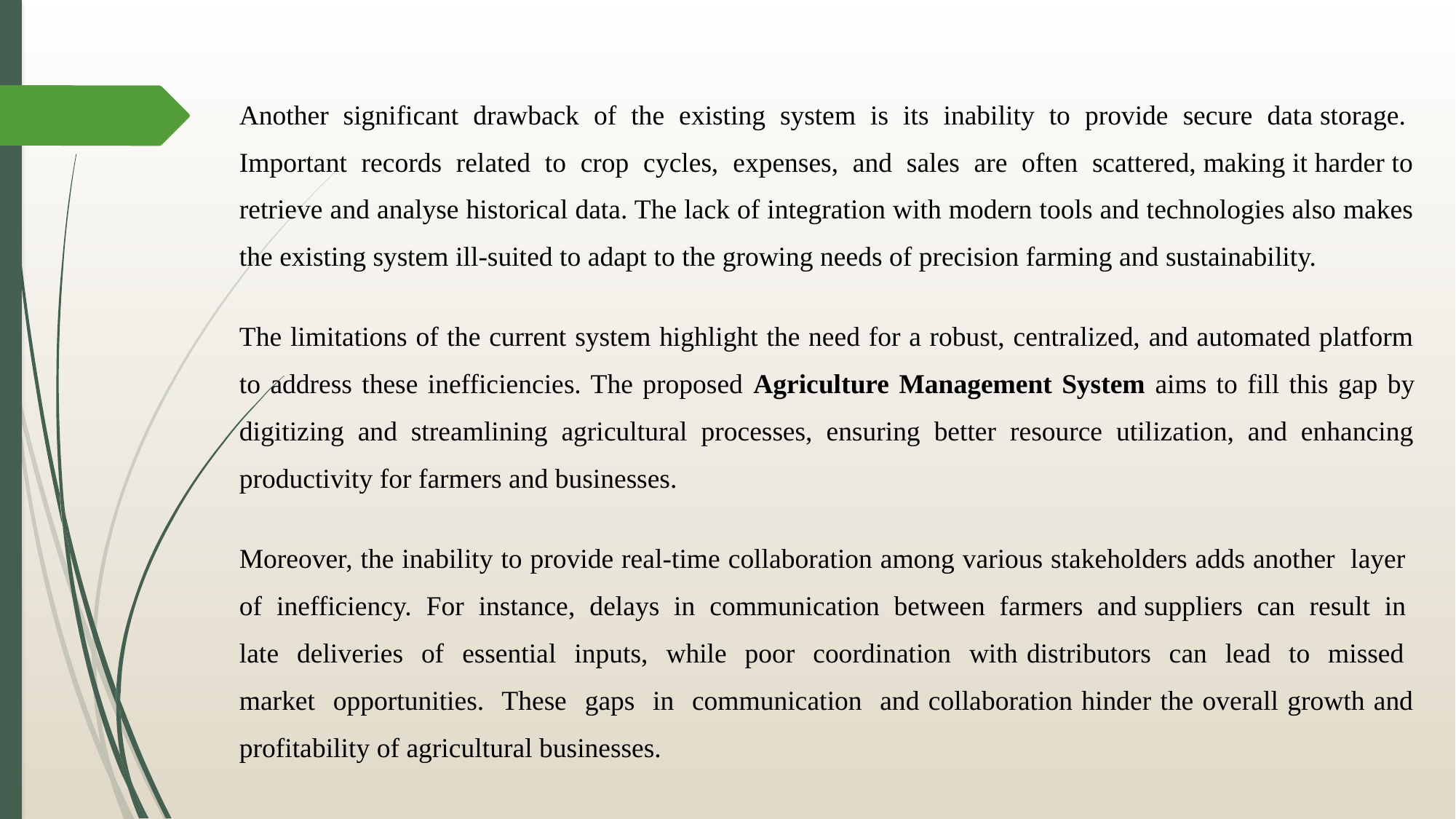

Another  significant  drawback  of  the  existing  system  is  its  inability  to  provide  secure  data storage.  Important  records  related  to  crop  cycles,  expenses,  and  sales  are  often  scattered, making it harder to retrieve and analyse historical data. The lack of integration with modern tools and technologies also makes the existing system ill-suited to adapt to the growing needs of precision farming and sustainability.

The limitations of the current system highlight the need for a robust, centralized, and automated platform to address these inefficiencies. The proposed Agriculture Management System aims to fill this gap by digitizing and streamlining agricultural processes, ensuring better resource utilization, and enhancing productivity for farmers and businesses.

Moreover, the inability to provide real-time collaboration among various stakeholders adds another  layer  of  inefficiency.  For  instance,  delays  in  communication  between  farmers  and suppliers  can  result  in  late  deliveries  of  essential  inputs,  while  poor  coordination  with distributors  can  lead  to  missed  market  opportunities.  These  gaps  in  communication  and collaboration hinder the overall growth and profitability of agricultural businesses.